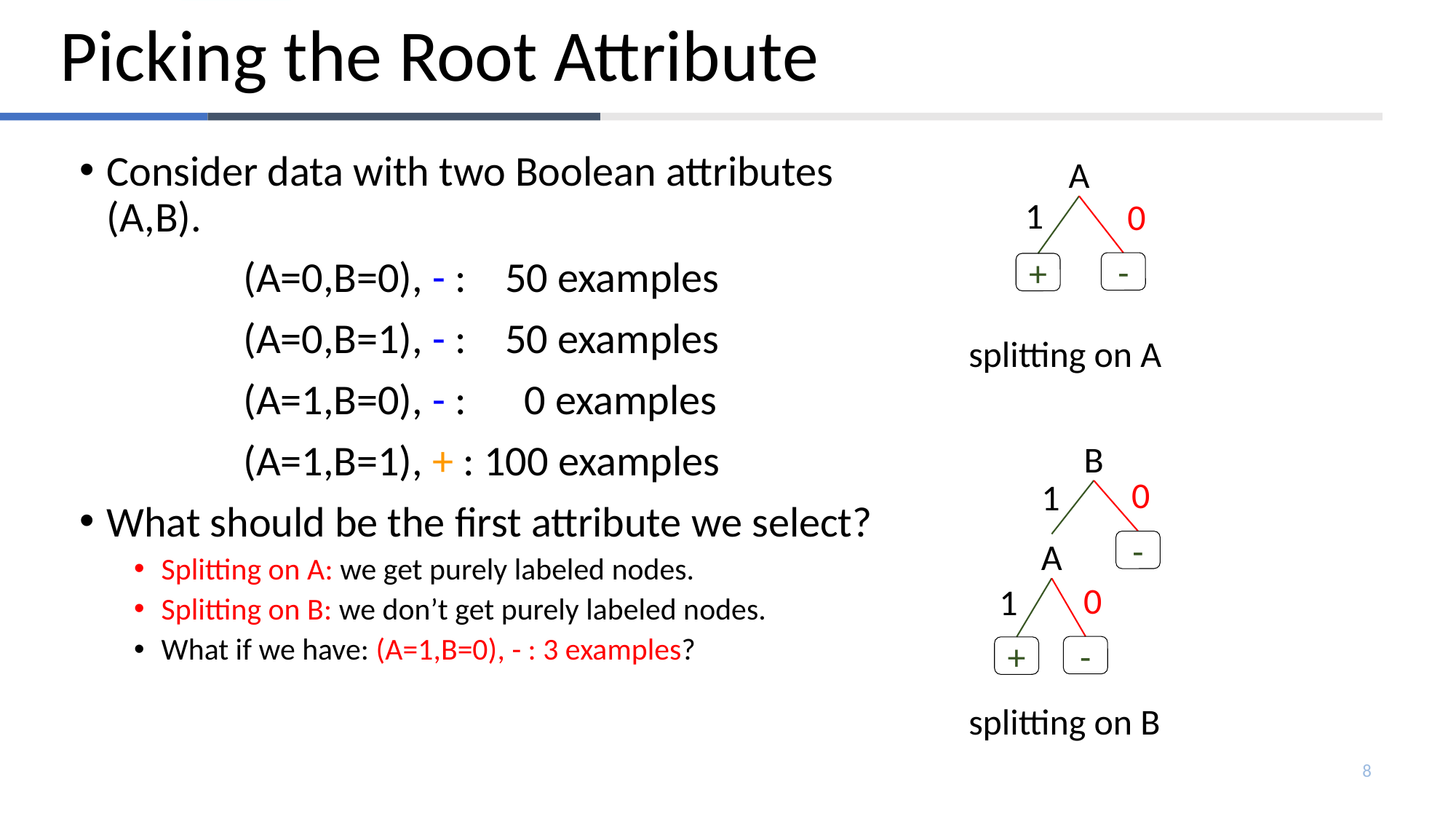

# Picking the Root Attribute
Consider data with two Boolean attributes (A,B).
                 (A=0,B=0), - :    50 examples
                 (A=0,B=1), - :    50 examples
                 (A=1,B=0), - :      0 examples
                 (A=1,B=1), + : 100 examples
What should be the first attribute we select?
Splitting on A: we get purely labeled nodes.
Splitting on B: we don’t get purely labeled nodes.
What if we have: (A=1,B=0), - : 3 examples?

(one way to think about it: # of queries required to label a random data point)
A
1
0
-
+
splitting on A
B
0
1
-

A
0
1
-
+
splitting on B
8